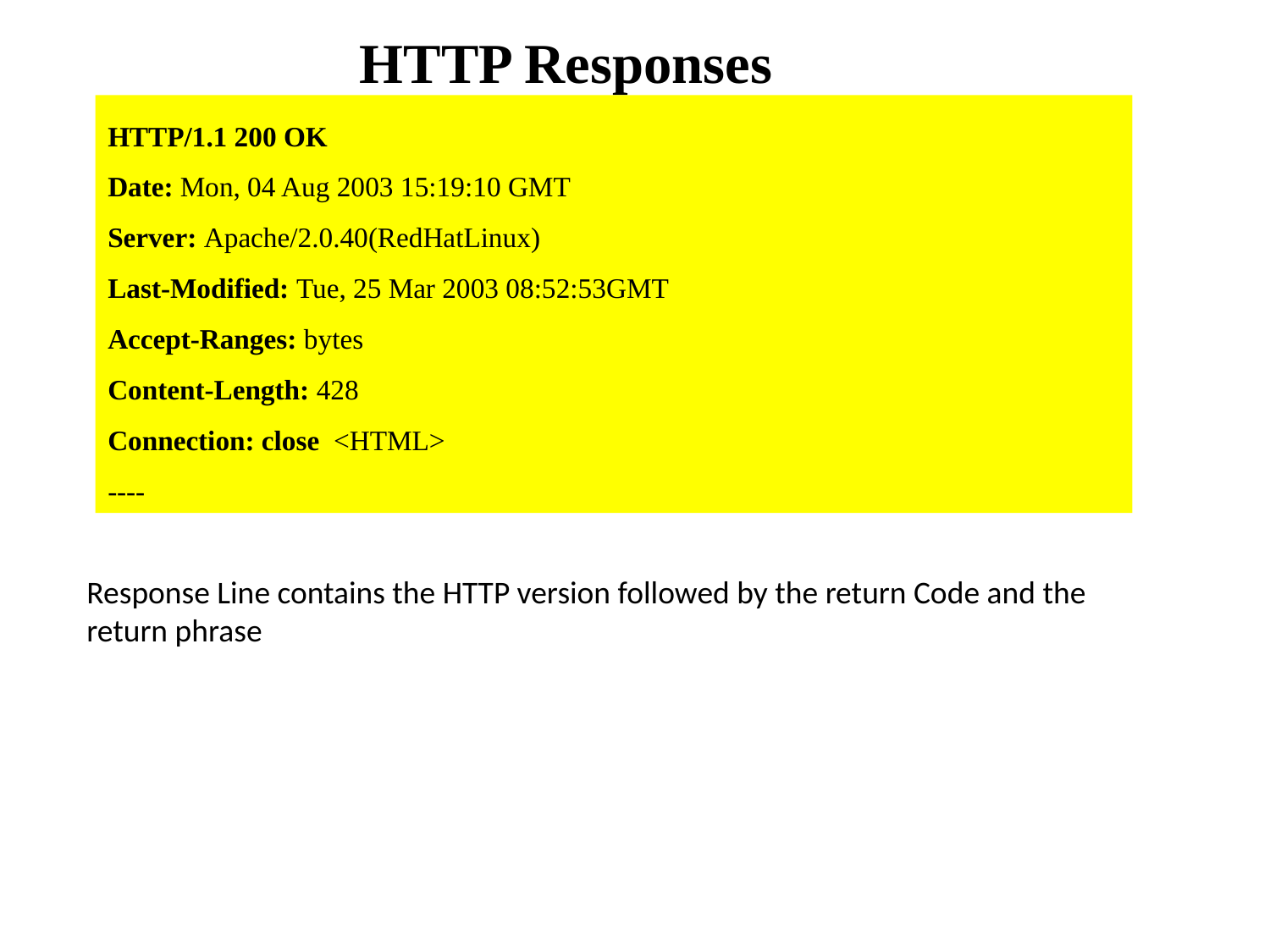

HTTP Responses
HTTP/1.1 200 OK
Date: Mon, 04 Aug 2003 15:19:10 GMT
Server: Apache/2.0.40(RedHatLinux)
Last-Modified: Tue, 25 Mar 2003 08:52:53GMT
Accept-Ranges: bytes
Content-Length: 428
Connection: close  <HTML>
----
Response Line contains the HTTP version followed by the return Code and the return phrase